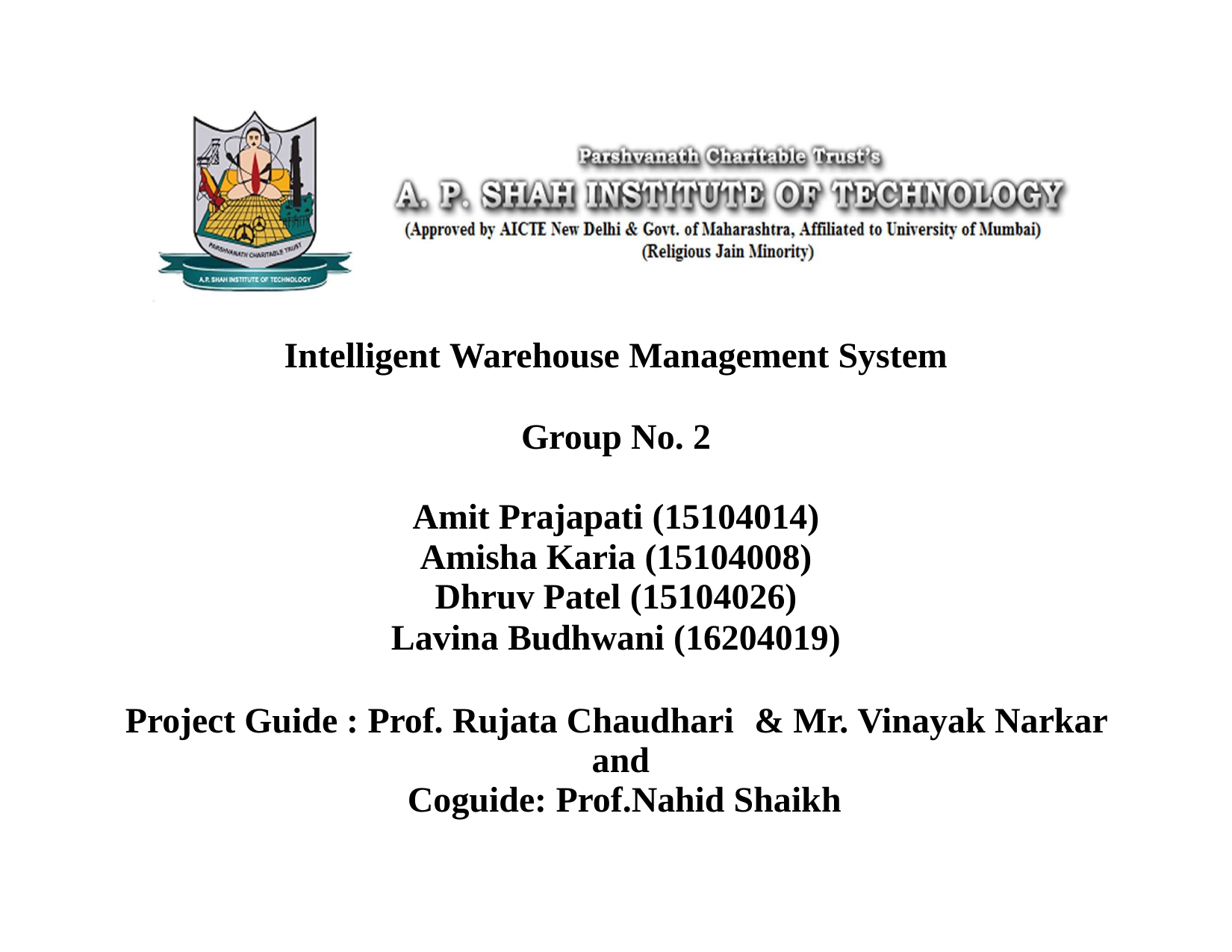

Intelligent Warehouse Management System

Group No. 2

Amit Prajapati (15104014)
Amisha Karia (15104008)
Dhruv Patel (15104026)
Lavina Budhwani (16204019)

Project Guide : Prof. Rujata Chaudhari	& Mr. Vinayak Narkar  and
Coguide: Prof.Nahid Shaikh